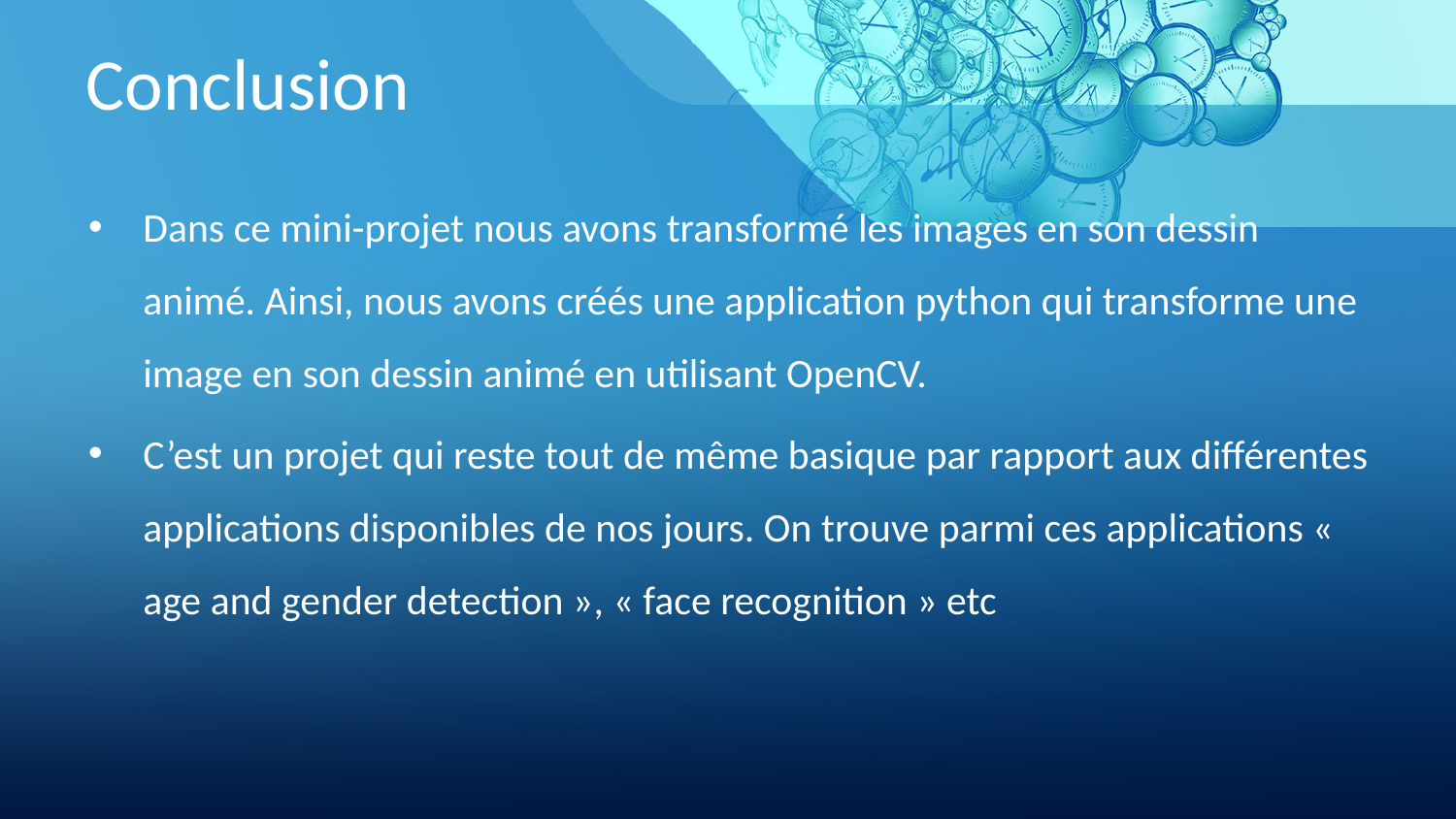

# Conclusion
Dans ce mini-projet nous avons transformé les images en son dessin animé. Ainsi, nous avons créés une application python qui transforme une image en son dessin animé en utilisant OpenCV.
C’est un projet qui reste tout de même basique par rapport aux différentes applications disponibles de nos jours. On trouve parmi ces applications « age and gender detection », « face recognition » etc